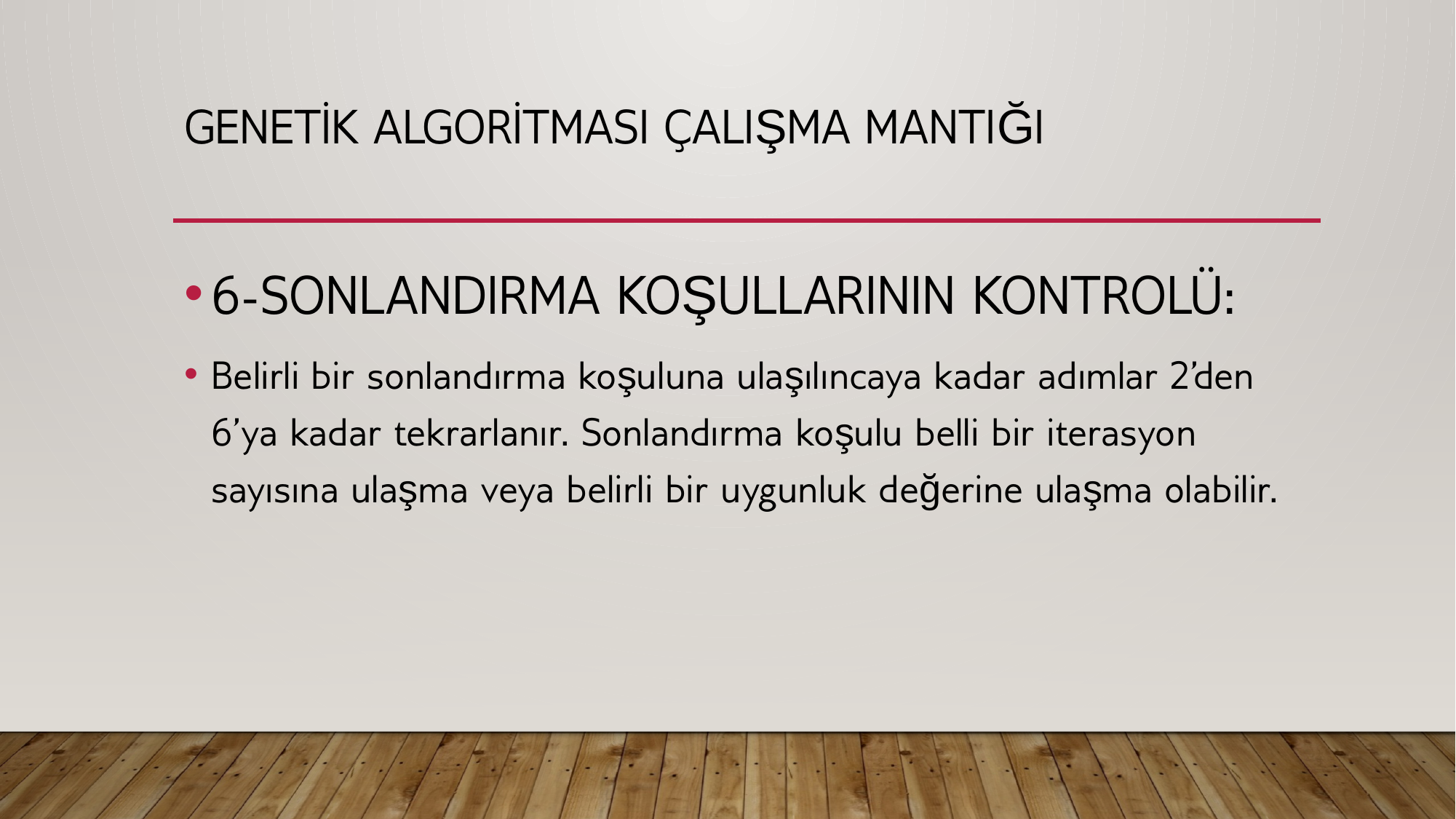

# GENETİK ALGORİTMASI ÇALIŞMA MANTIĞI
6-SONLANDIRMA KOŞULLARININ KONTROLÜ:
Belirli bir sonlandırma koşuluna ulaşılıncaya kadar adımlar 2’den 6’ya kadar tekrarlanır. Sonlandırma koşulu belli bir iterasyon sayısına ulaşma veya belirli bir uygunluk değerine ulaşma olabilir.